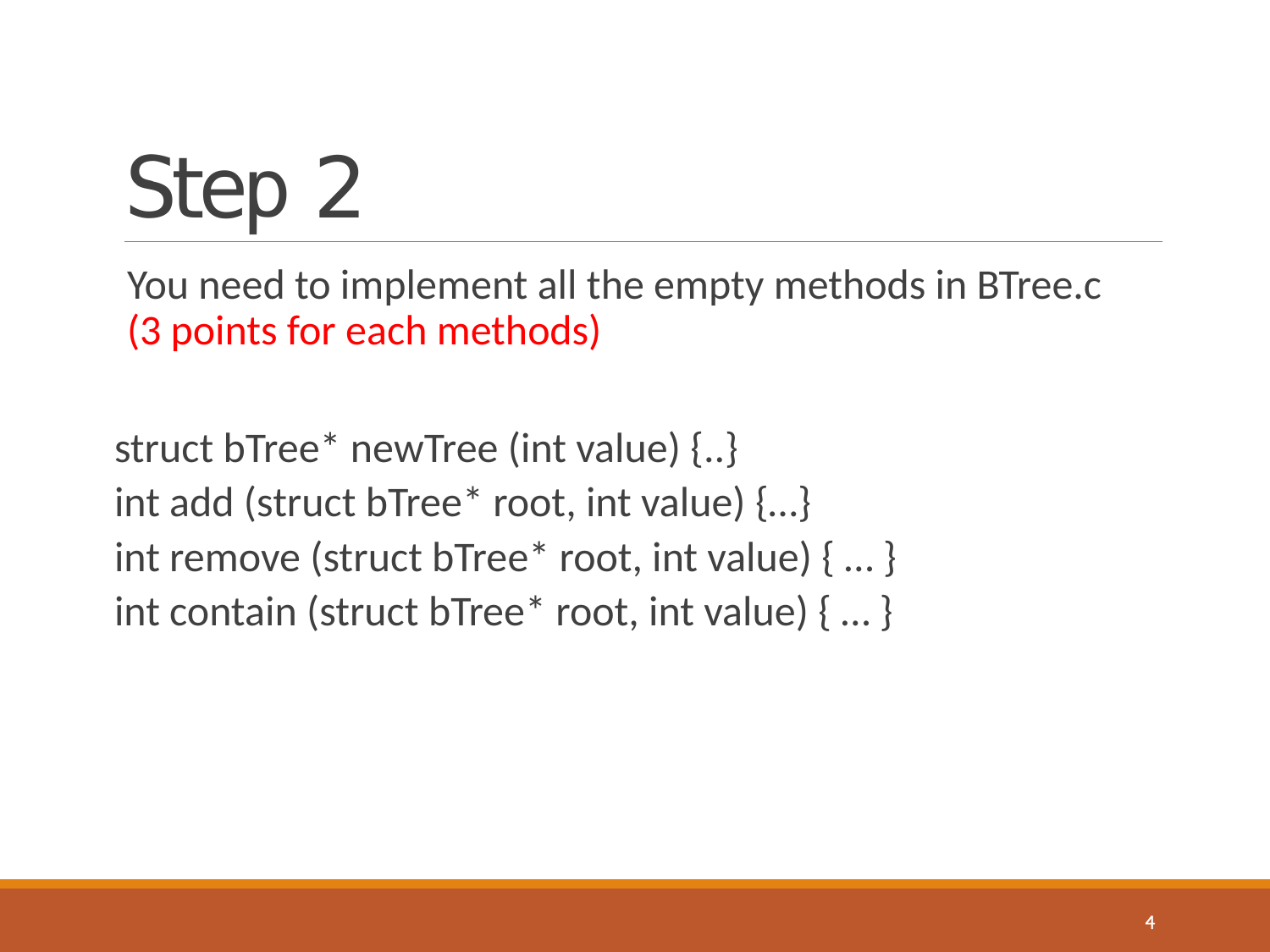

# Step 2
You need to implement all the empty methods in BTree.c   (3 points for each methods)

struct bTree* newTree (int value) {..}
int add (struct bTree* root, int value) {…}
int remove (struct bTree* root, int value) { … }
int contain (struct bTree* root, int value) { … }
4